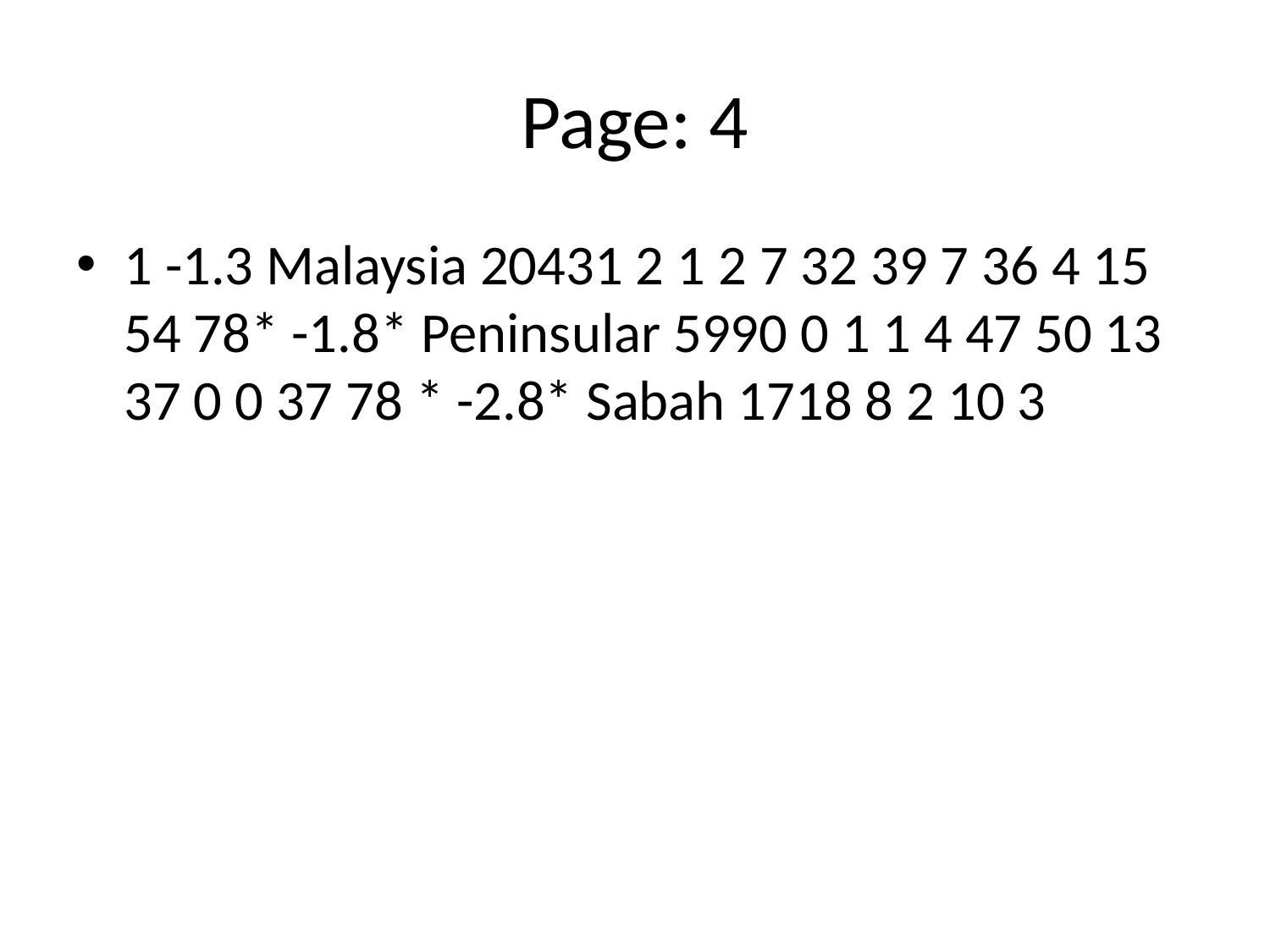

# Page: 4
1 -1.3 Malaysia 20431 2 1 2 7 32 39 7 36 4 15 54 78* -1.8* Peninsular 5990 0 1 1 4 47 50 13 37 0 0 37 78 * -2.8* Sabah 1718 8 2 10 3